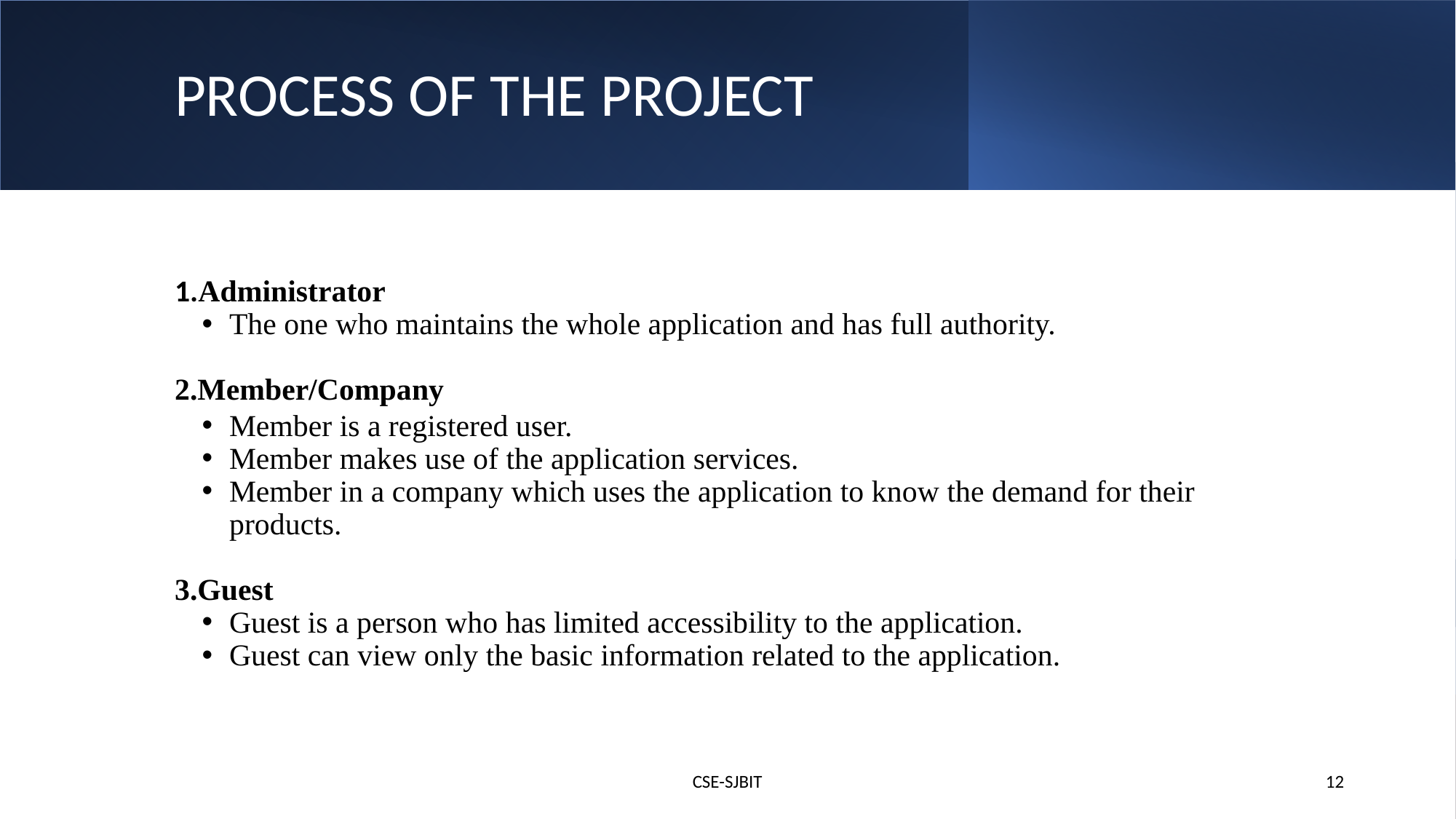

# PROCESS OF THE PROJECT
1.Administrator
The one who maintains the whole application and has full authority.

2.Member/Company
Member is a registered user.
Member makes use of the application services.
Member in a company which uses the application to know the demand for their products.

3.Guest
Guest is a person who has limited accessibility to the application.
Guest can view only the basic information related to the application.
CSE-SJBIT
12